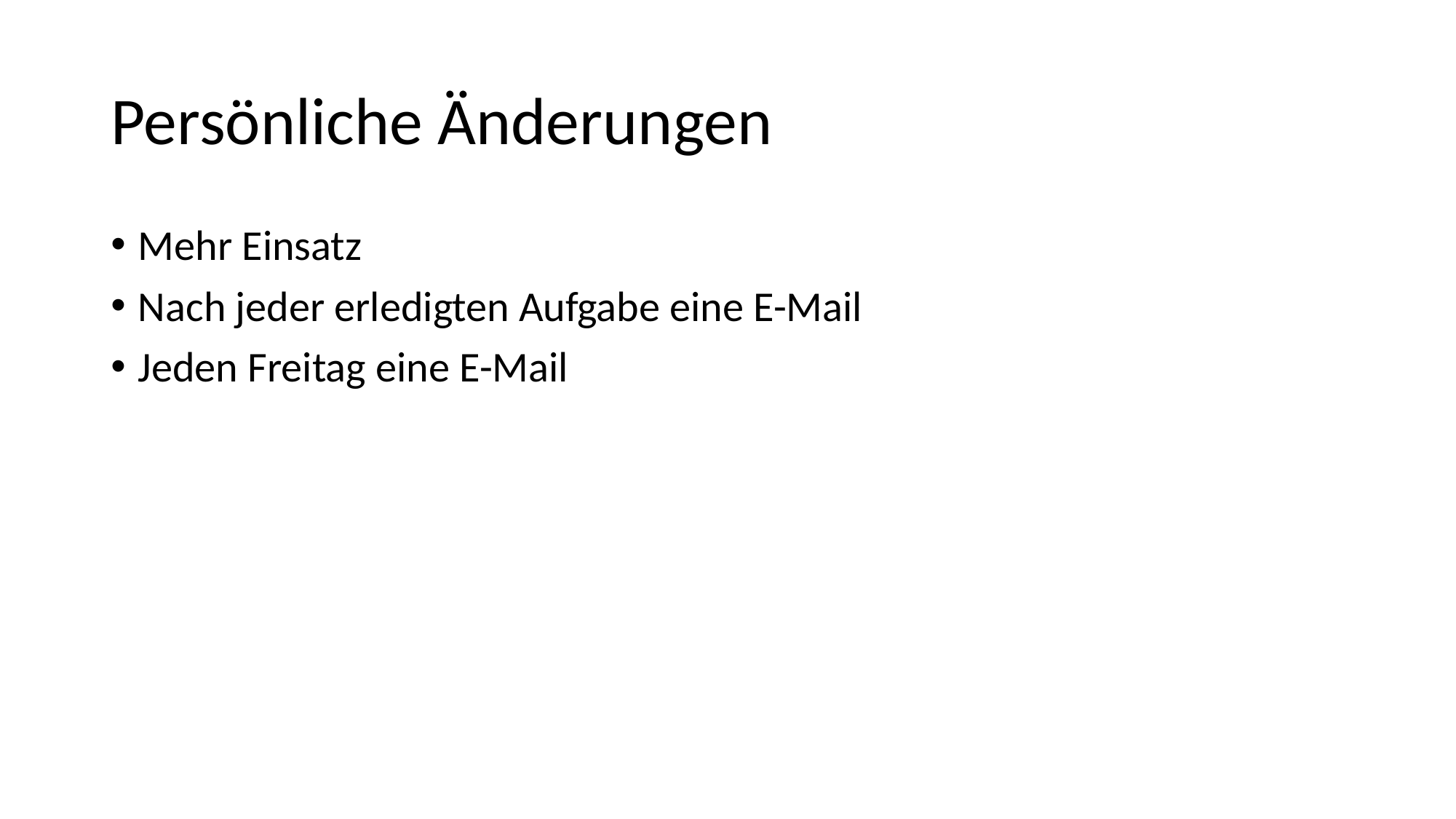

# Persönliche Änderungen
Mehr Einsatz
Nach jeder erledigten Aufgabe eine E-Mail
Jeden Freitag eine E-Mail